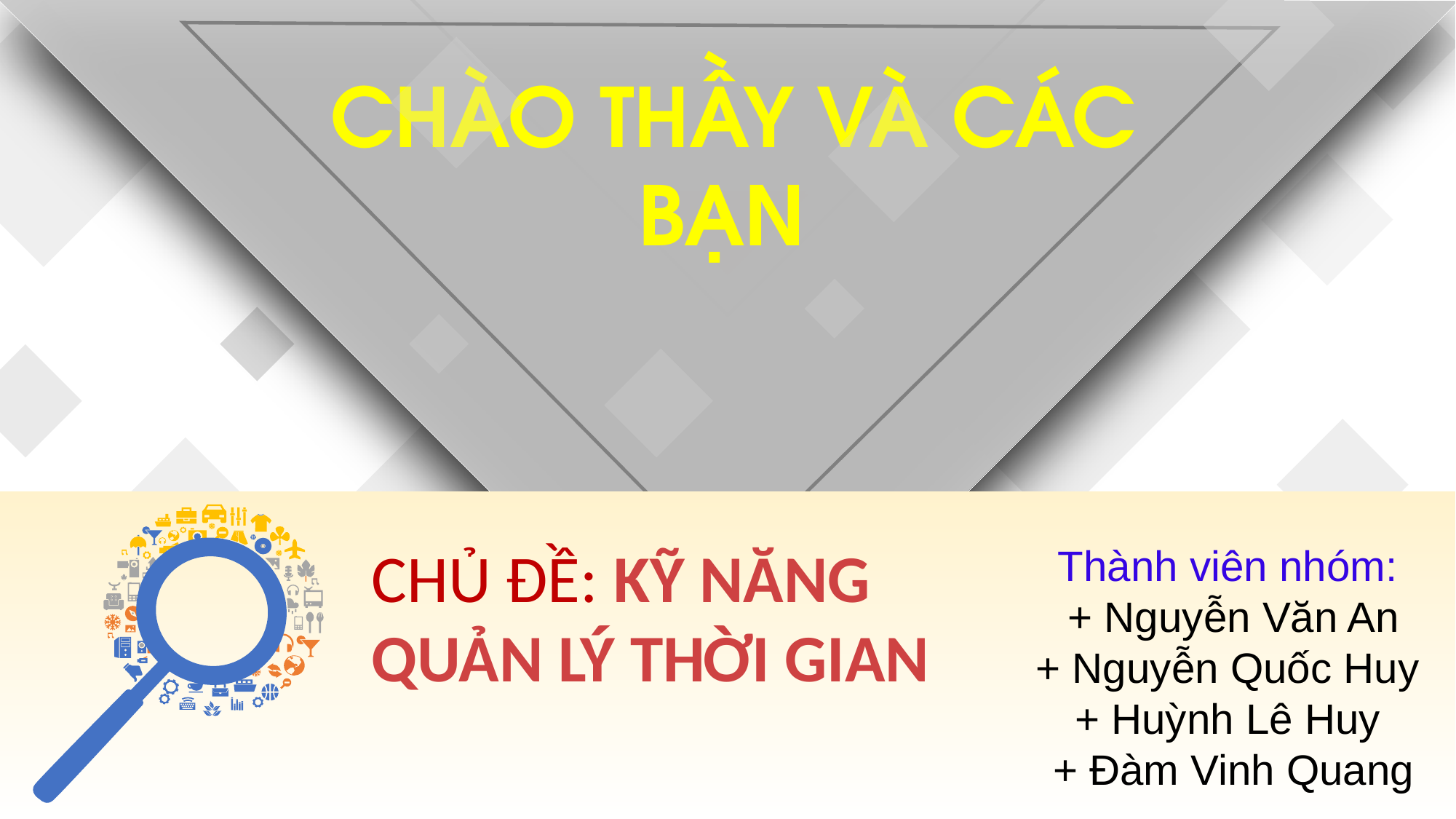

CHÀO THẦY VÀ CÁC BẠN

CHỦ ĐỀ: KỸ NĂNG QUẢN LÝ THỜI GIAN
Thành viên nhóm:
 + Nguyễn Văn An
 + Nguyễn Quốc Huy
 + Huỳnh Lê Huy
 + Đàm Vinh Quang